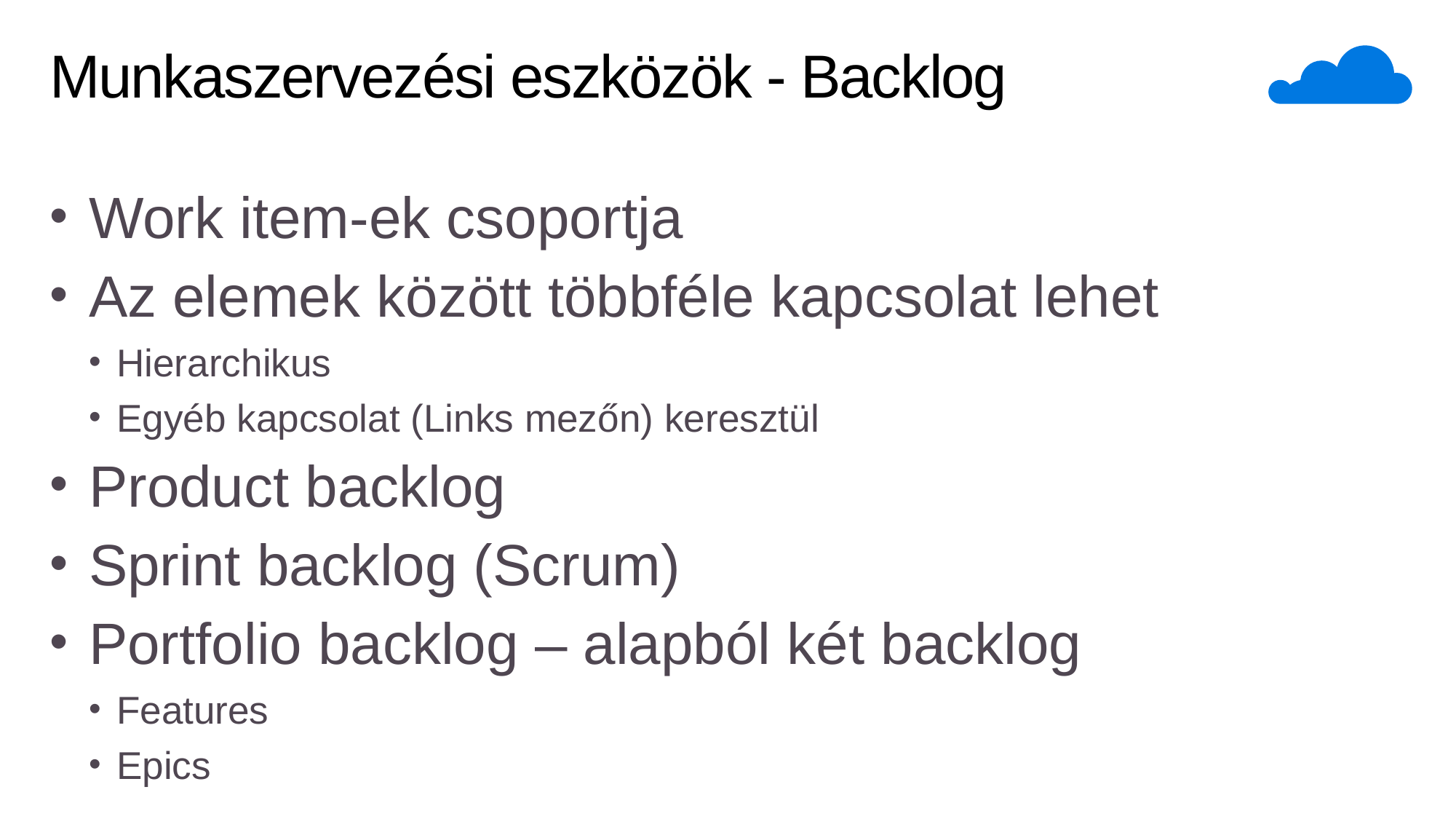

# Munkaszervezési eszközök - Backlog
Work item-ek csoportja
Az elemek között többféle kapcsolat lehet
Hierarchikus
Egyéb kapcsolat (Links mezőn) keresztül
Product backlog
Sprint backlog (Scrum)
Portfolio backlog – alapból két backlog
Features
Epics